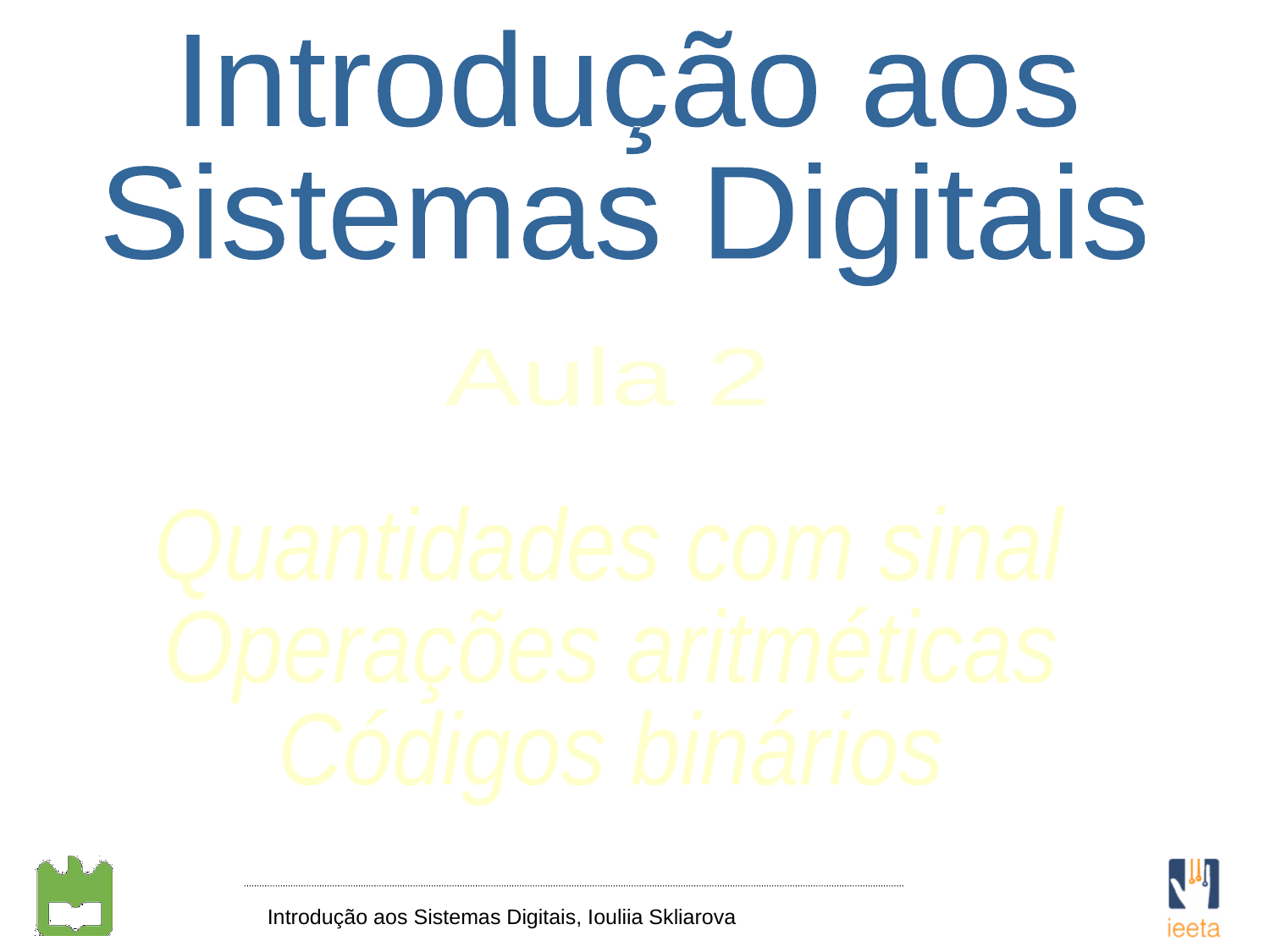

Introdução aos
Sistemas Digitais
Aula 2
Quantidades com sinal
Operações aritméticas
Códigos binários
Introdução aos Sistemas Digitais, Iouliia Skliarova